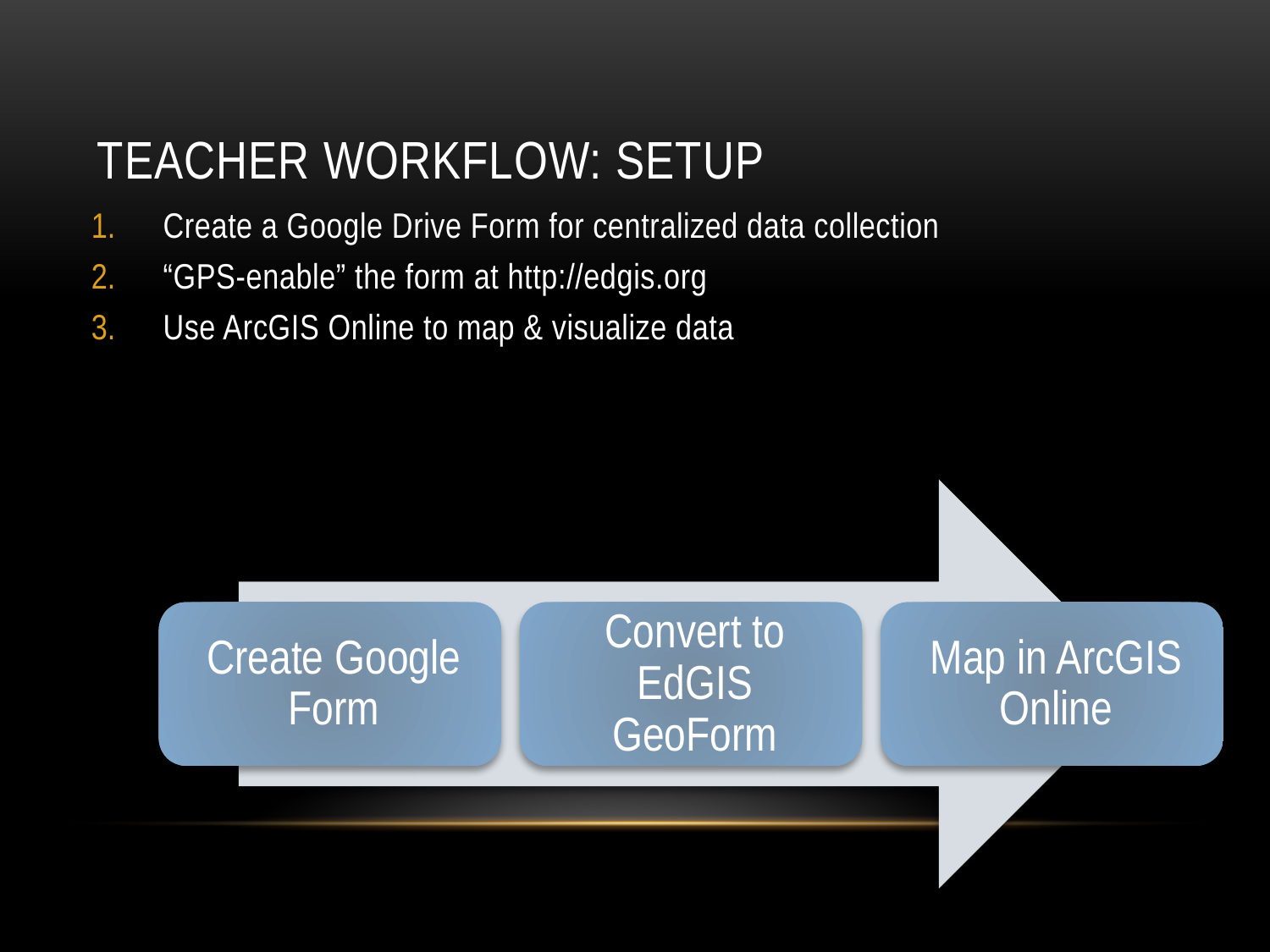

# Teacher Workflow: Setup
Create a Google Drive Form for centralized data collection
“GPS-enable” the form at http://edgis.org
Use ArcGIS Online to map & visualize data
Create Google Form
Convert to EdGIS GeoForm
Map in ArcGIS Online